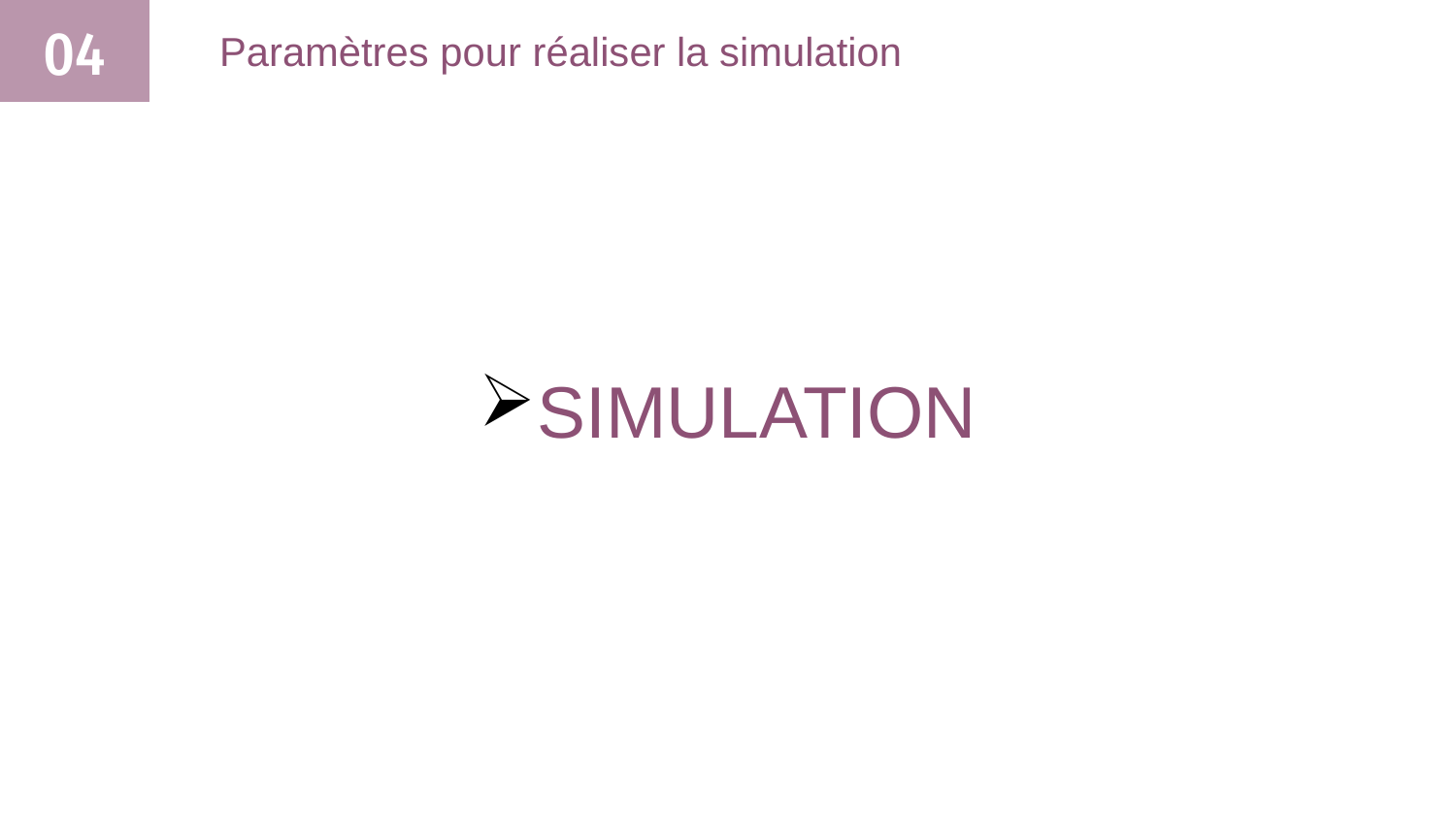

Paramètres pour réaliser la simulation
04
SIMULATION